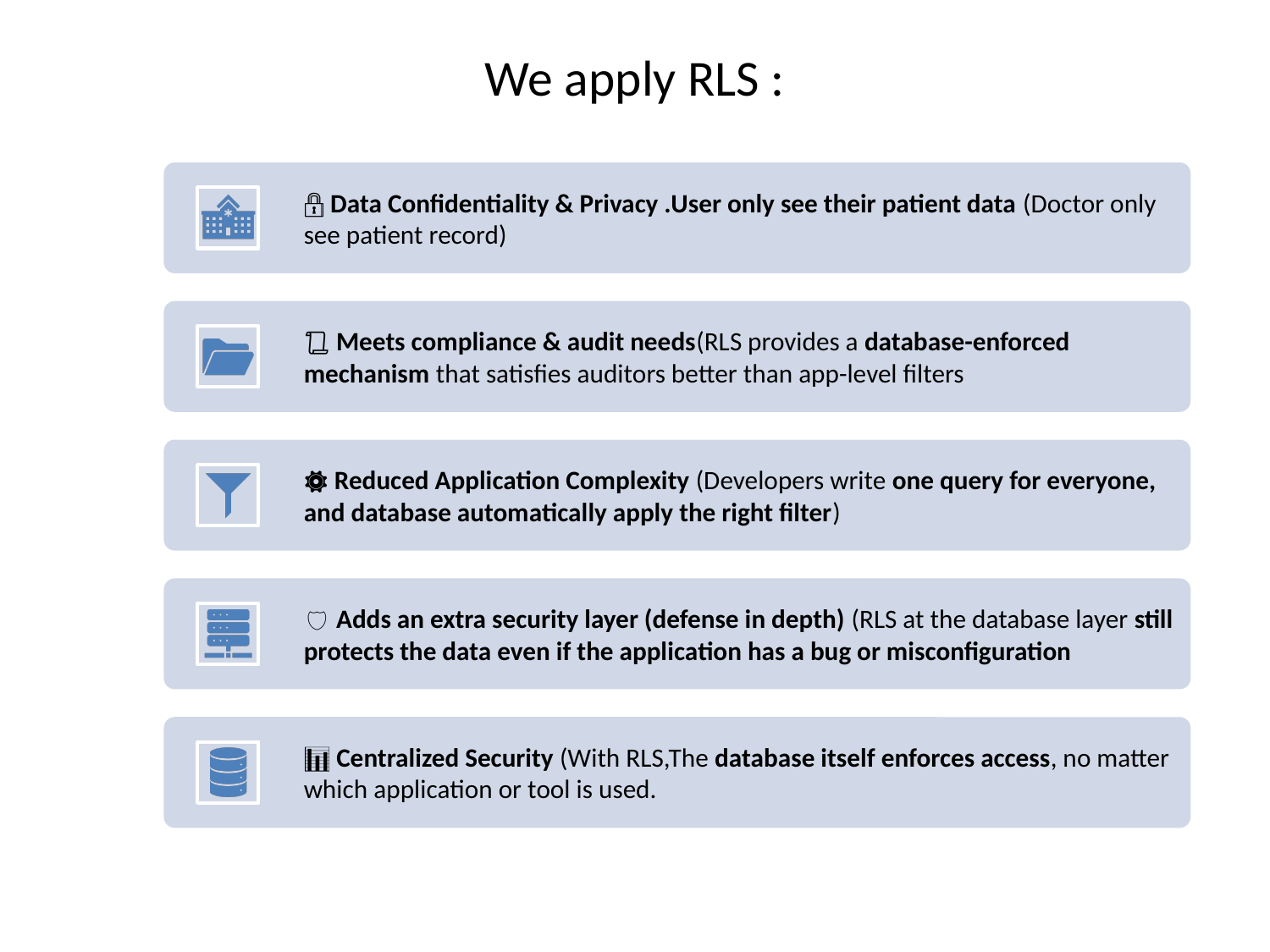

# We apply RLS :
🔒 Data Confidentiality & Privacy .User only see their patient data (Doctor only see patient record)
📜 Meets compliance & audit needs(RLS provides a database-enforced mechanism that satisfies auditors better than app-level filters
⚙️ Reduced Application Complexity (Developers write one query for everyone, and database automatically apply the right filter)
🛡️ Adds an extra security layer (defense in depth) (RLS at the database layer still protects the data even if the application has a bug or misconfiguration
📊 Centralized Security (With RLS,The database itself enforces access, no matter which application or tool is used.